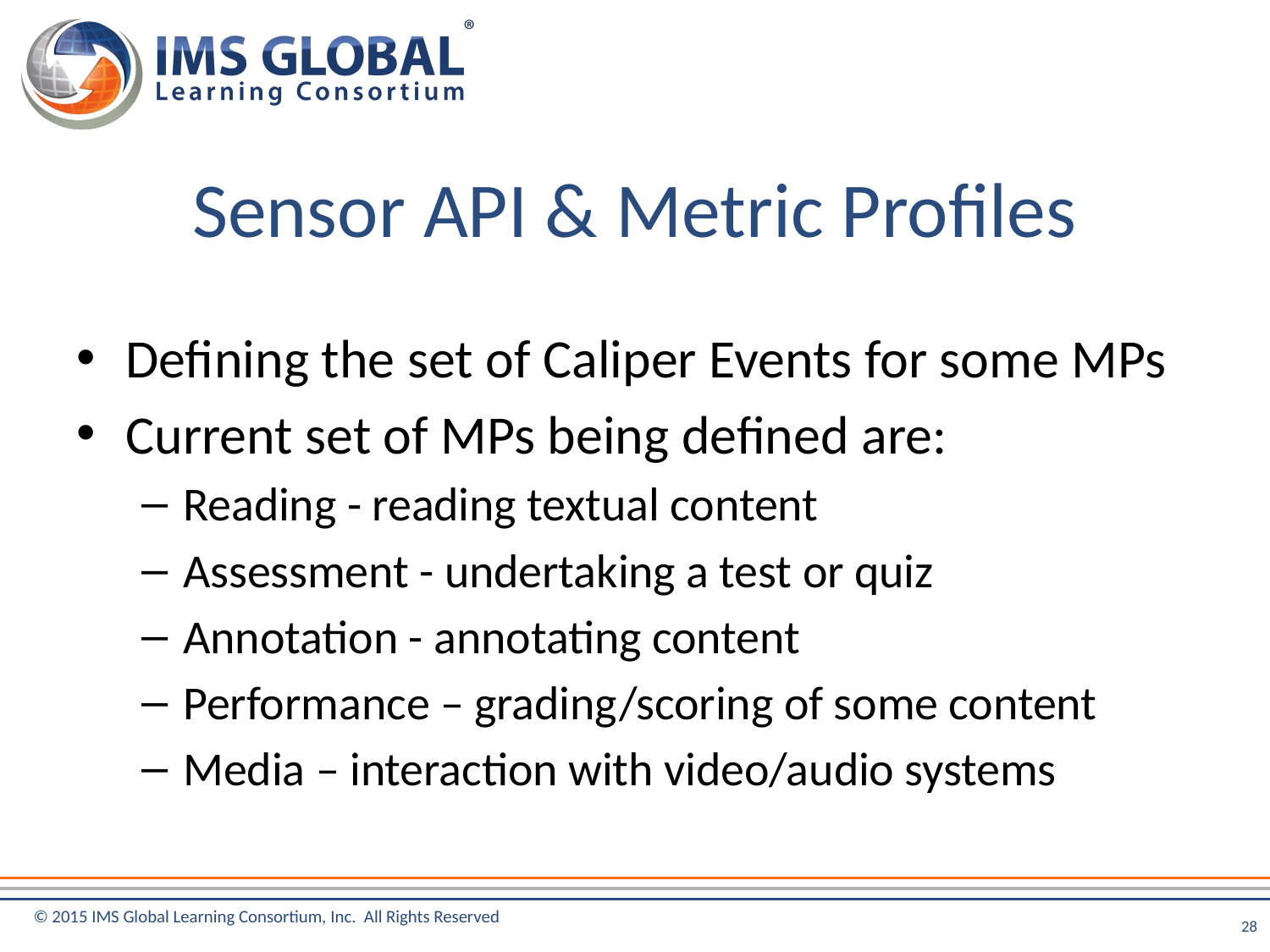

# Sensor API & Metric Profiles
Defining the set of Caliper Events for some MPs
Current set of MPs being defined are:
Reading - reading textual content
Assessment - undertaking a test or quiz
Annotation - annotating content
Performance – grading/scoring of some content
Media – interaction with video/audio systems
28